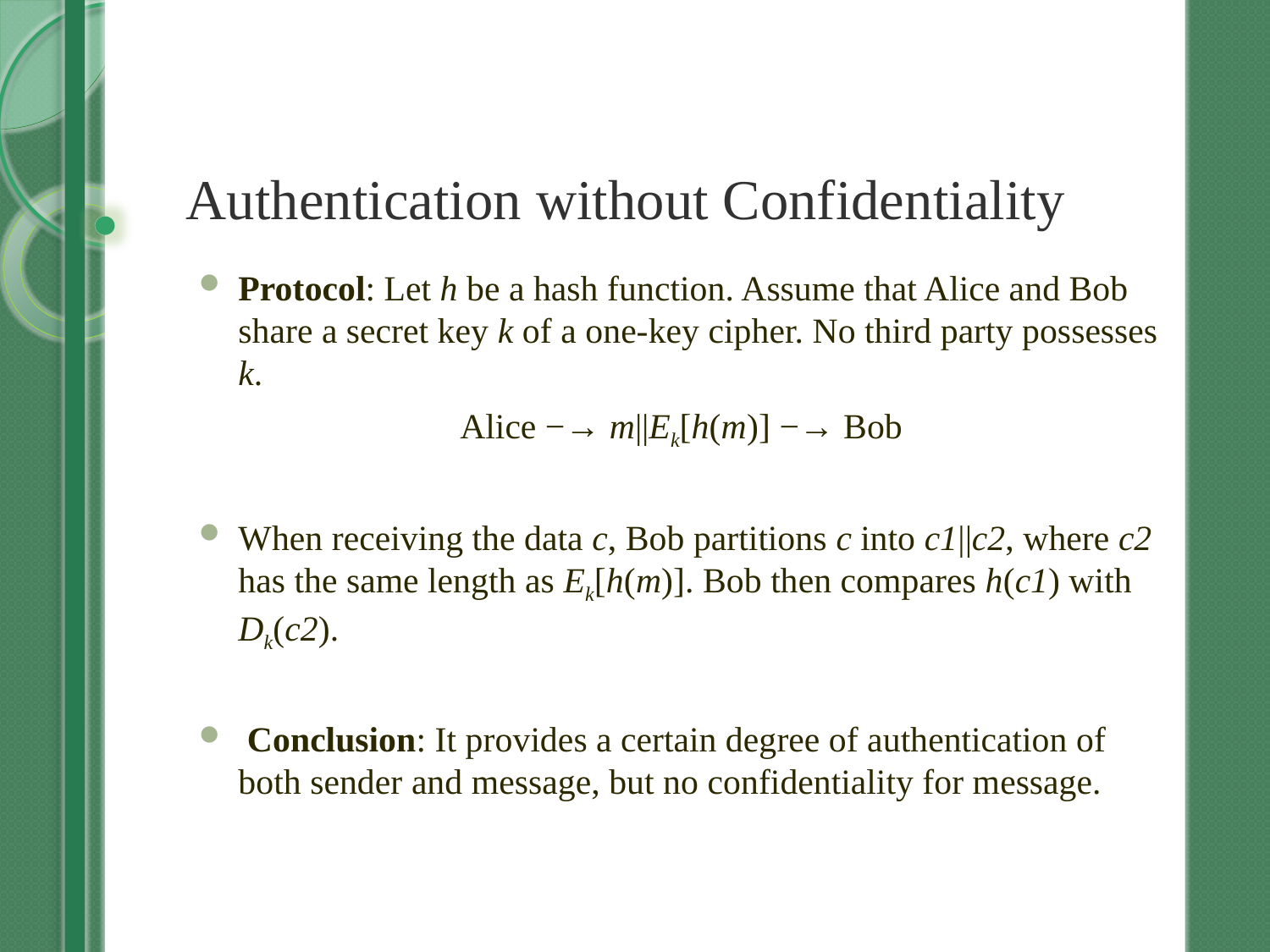

# Authentication without Confidentiality
Protocol: Let h be a hash function. Assume that Alice and Bob share a secret key k of a one-key cipher. No third party possesses k.
Alice −→ m||Ek[h(m)] −→ Bob

When receiving the data c, Bob partitions c into c1||c2, where c2 has the same length as Ek[h(m)]. Bob then compares h(c1) with Dk(c2).

 Conclusion: It provides a certain degree of authentication of both sender and message, but no confidentiality for message.